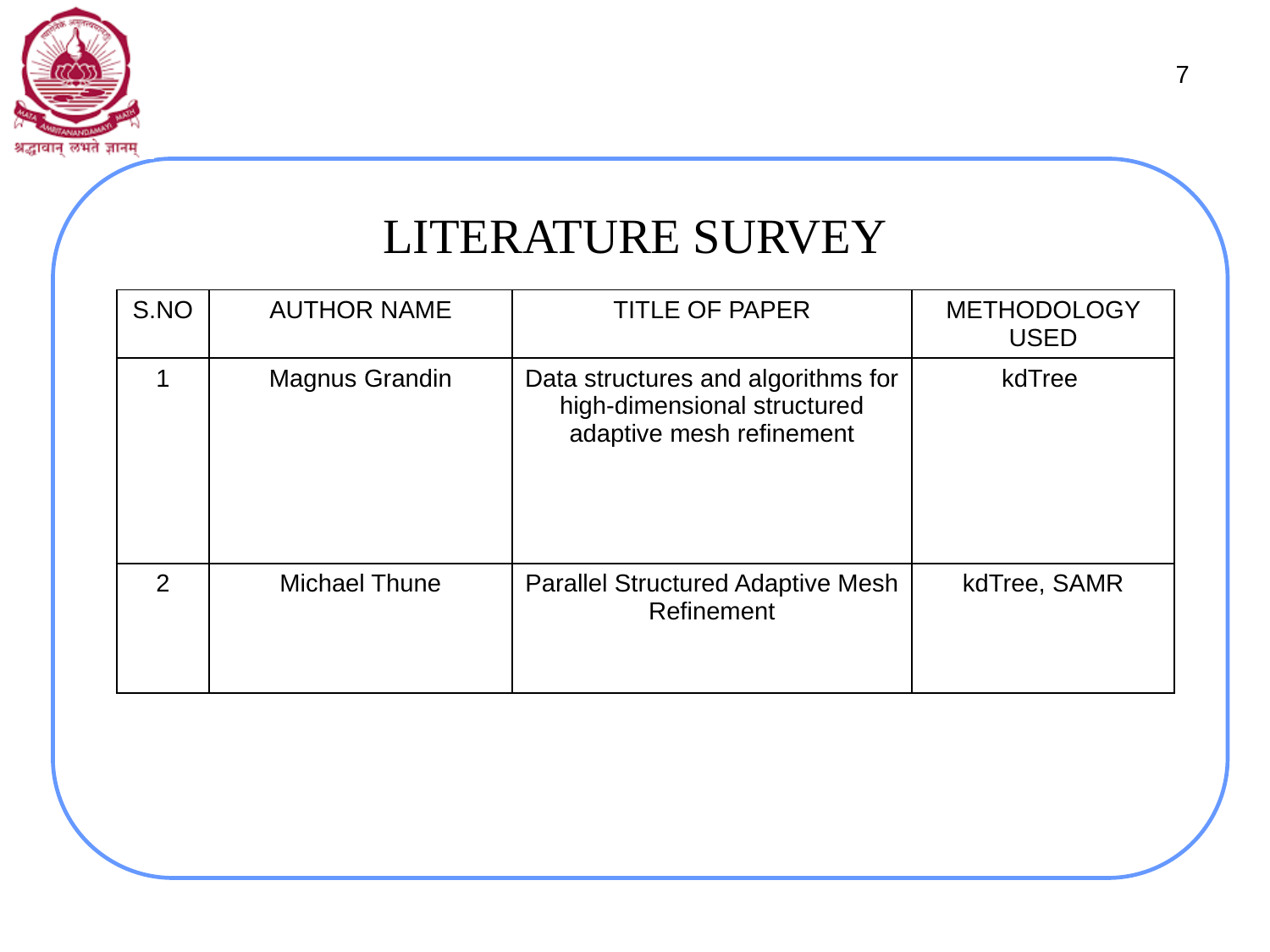

7
# LITERATURE SURVEY
| S.NO | AUTHOR NAME | TITLE OF PAPER | METHODOLOGY USED |
| --- | --- | --- | --- |
| 1 | Magnus Grandin | Data structures and algorithms for high-dimensional structured adaptive mesh refinement | kdTree |
| 2 | Michael Thune | Parallel Structured Adaptive Mesh Refinement | kdTree, SAMR |